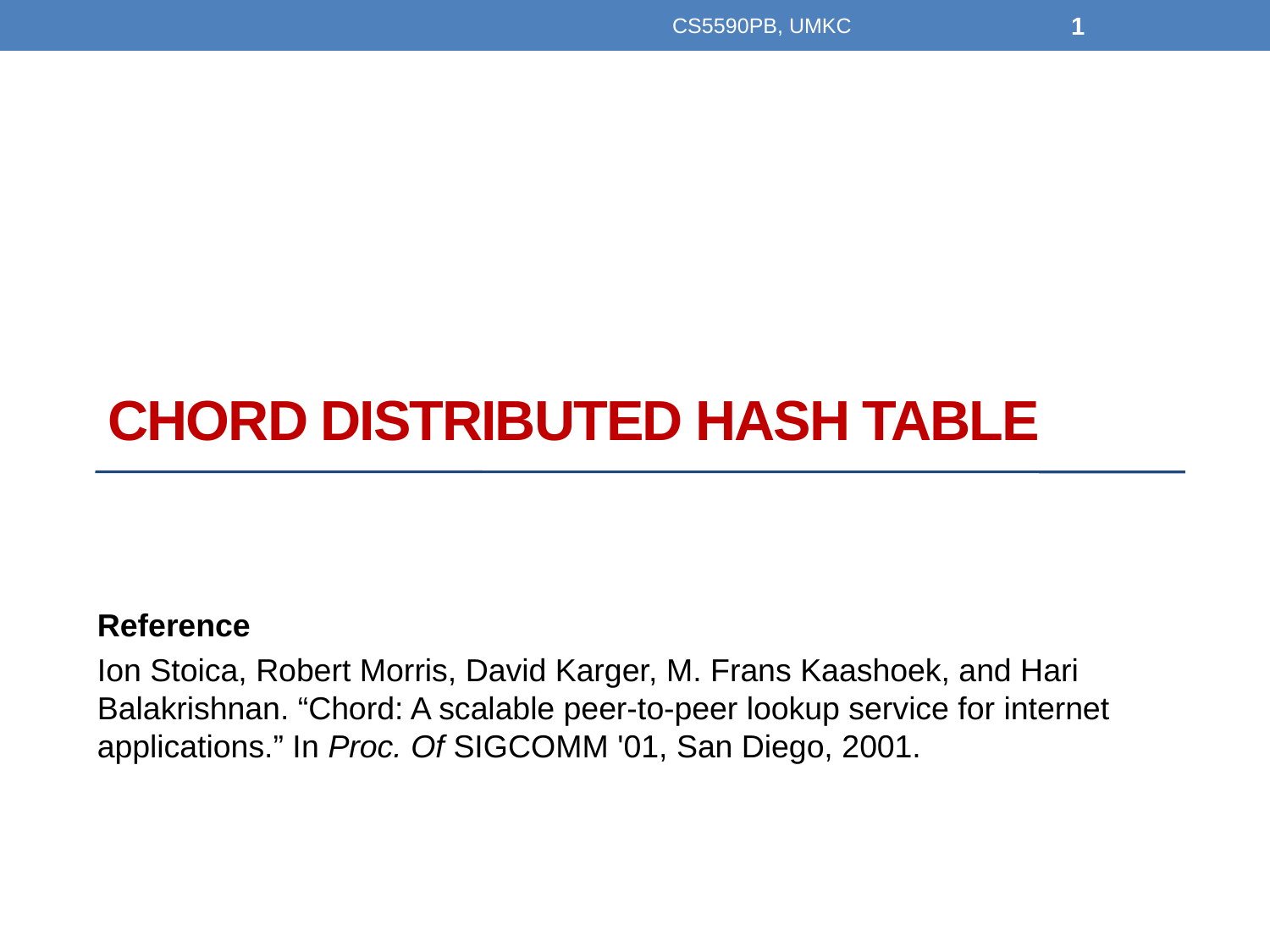

CS5590PB, UMKC
1
# Chord Distributed Hash Table
Reference
Ion Stoica, Robert Morris, David Karger, M. Frans Kaashoek, and Hari Balakrishnan. “Chord: A scalable peer-to-peer lookup service for internet applications.” In Proc. Of SIGCOMM '01, San Diego, 2001.